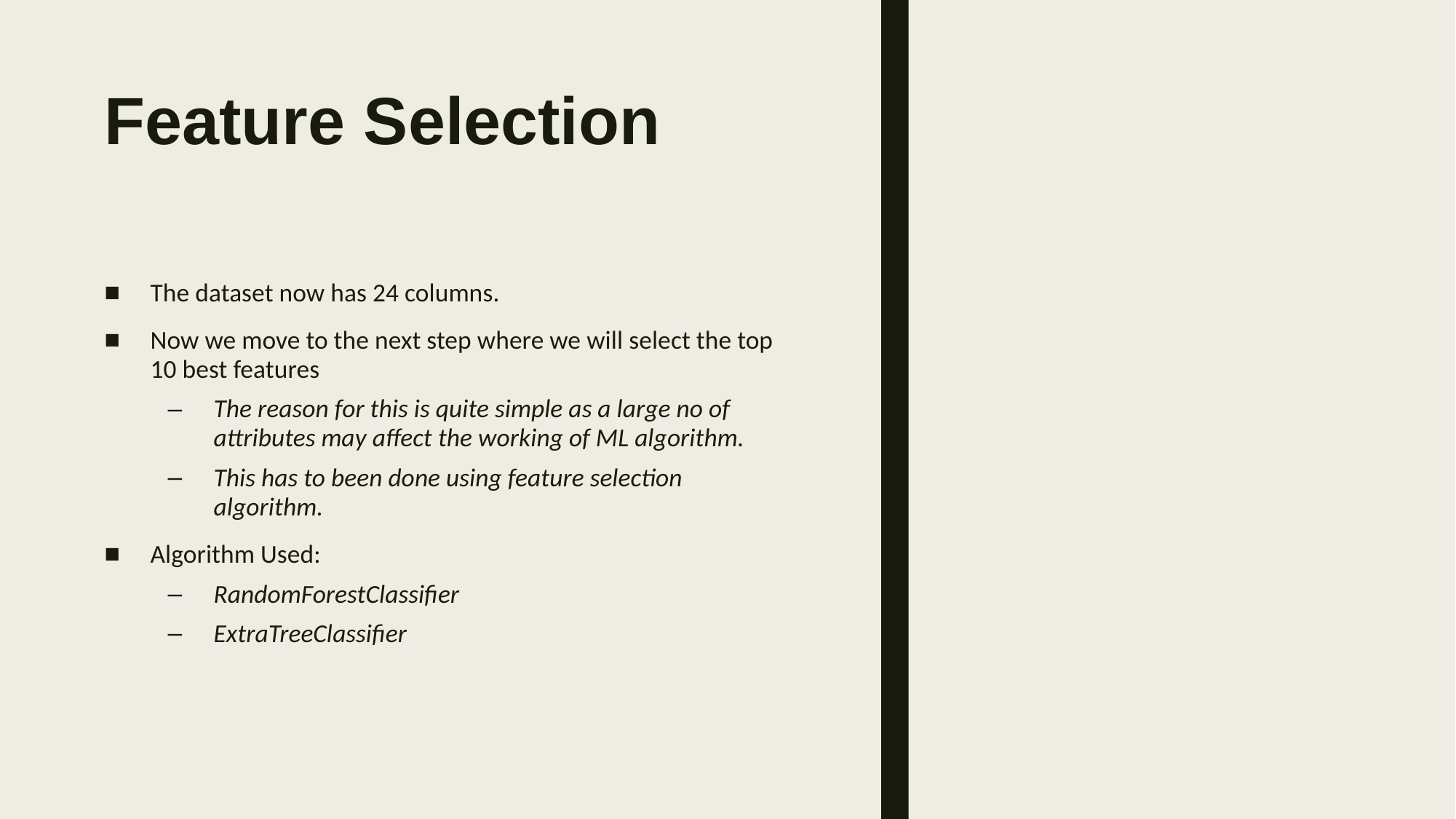

# Feature Selection
The dataset now has 24 columns.
Now we move to the next step where we will select the top 10 best features
The reason for this is quite simple as a large no of attributes may affect the working of ML algorithm.
This has to been done using feature selection algorithm.
Algorithm Used:
RandomForestClassifier
ExtraTreeClassifier